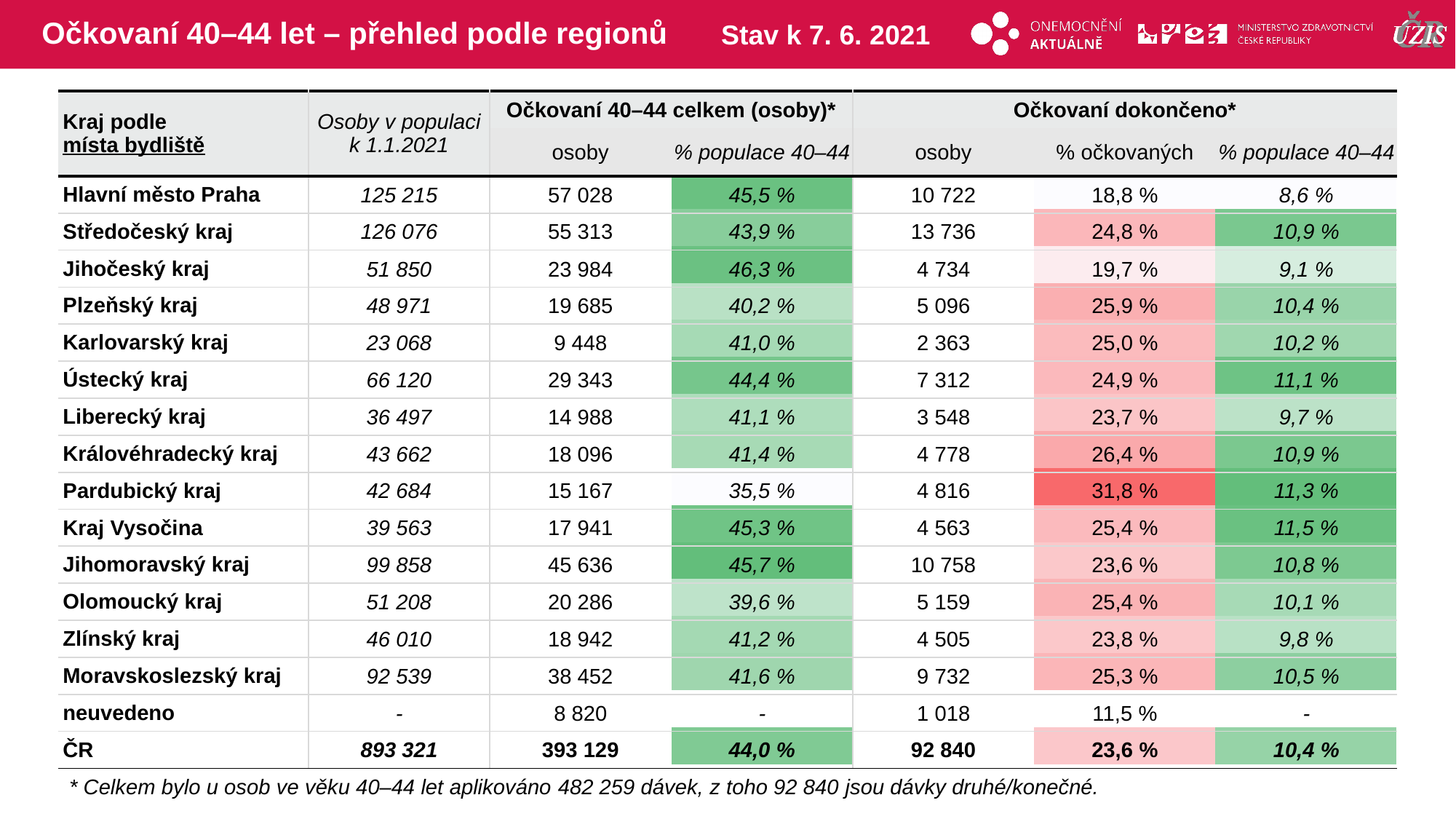

# Očkovaní 40–44 let – přehled podle regionů
Stav k 7. 6. 2021
| Kraj podle místa bydliště | Osoby v populaci k 1.1.2021 | Očkovaní 40–44 celkem (osoby)\* |  | Očkovaní dokončeno\* |  |  |
| --- | --- | --- | --- | --- | --- | --- |
|  |  | osoby | % populace 40–44 | osoby | % očkovaných | % populace 40–44 |
| Hlavní město Praha | 125 215 | 57 028 | 45,5 % | 10 722 | 18,8 % | 8,6 % |
| Středočeský kraj | 126 076 | 55 313 | 43,9 % | 13 736 | 24,8 % | 10,9 % |
| Jihočeský kraj | 51 850 | 23 984 | 46,3 % | 4 734 | 19,7 % | 9,1 % |
| Plzeňský kraj | 48 971 | 19 685 | 40,2 % | 5 096 | 25,9 % | 10,4 % |
| Karlovarský kraj | 23 068 | 9 448 | 41,0 % | 2 363 | 25,0 % | 10,2 % |
| Ústecký kraj | 66 120 | 29 343 | 44,4 % | 7 312 | 24,9 % | 11,1 % |
| Liberecký kraj | 36 497 | 14 988 | 41,1 % | 3 548 | 23,7 % | 9,7 % |
| Královéhradecký kraj | 43 662 | 18 096 | 41,4 % | 4 778 | 26,4 % | 10,9 % |
| Pardubický kraj | 42 684 | 15 167 | 35,5 % | 4 816 | 31,8 % | 11,3 % |
| Kraj Vysočina | 39 563 | 17 941 | 45,3 % | 4 563 | 25,4 % | 11,5 % |
| Jihomoravský kraj | 99 858 | 45 636 | 45,7 % | 10 758 | 23,6 % | 10,8 % |
| Olomoucký kraj | 51 208 | 20 286 | 39,6 % | 5 159 | 25,4 % | 10,1 % |
| Zlínský kraj | 46 010 | 18 942 | 41,2 % | 4 505 | 23,8 % | 9,8 % |
| Moravskoslezský kraj | 92 539 | 38 452 | 41,6 % | 9 732 | 25,3 % | 10,5 % |
| neuvedeno | - | 8 820 | - | 1 018 | 11,5 % | - |
| ČR | 893 321 | 393 129 | 44,0 % | 92 840 | 23,6 % | 10,4 % |
|  |  |  |  |  |  |
| --- | --- | --- | --- | --- | --- |
|  |  |  |  |  |  |
|  |  |  |  |  |  |
|  |  |  |  |  |  |
|  |  |  |  |  |  |
|  |  |  |  |  |  |
|  |  |  |  |  |  |
|  |  |  |  |  |  |
|  |  |  |  |  |  |
|  |  |  |  |  |  |
|  |  |  |  |  |  |
|  |  |  |  |  |  |
|  |  |  |  |  |  |
|  |  |  |  |  |  |
|  |  |  |  |  |  |
|  |  |  |  |  |  |
* Celkem bylo u osob ve věku 40–44 let aplikováno 482 259 dávek, z toho 92 840 jsou dávky druhé/konečné.